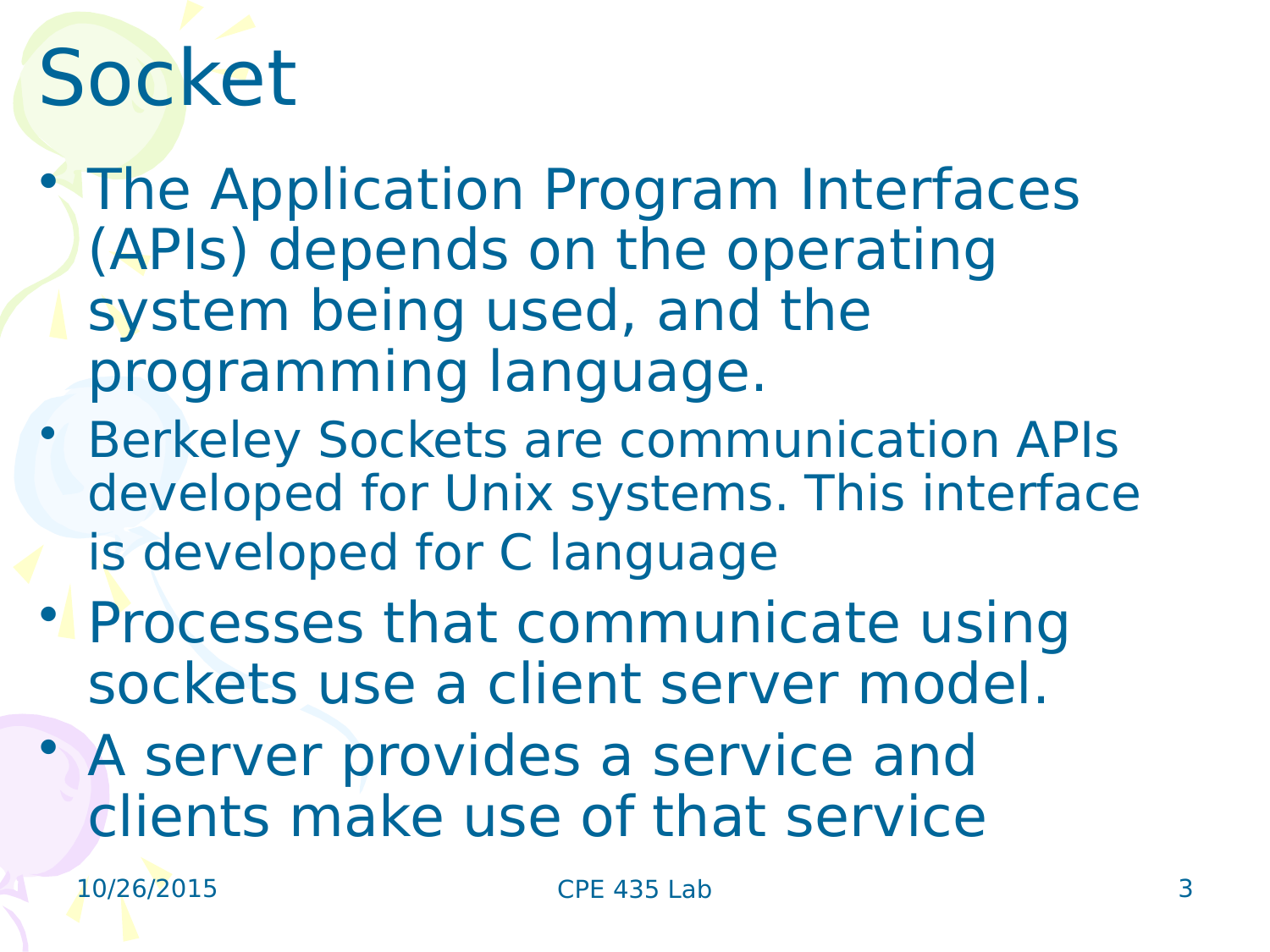

# Socket
The Application Program Interfaces (APIs) depends on the operating system being used, and the programming language.
Berkeley Sockets are communication APIs developed for Unix systems. This interface is developed for C language
Processes that communicate using sockets use a client server model.
A server provides a service and clients make use of that service
10/26/2015
3
CPE 435 Lab